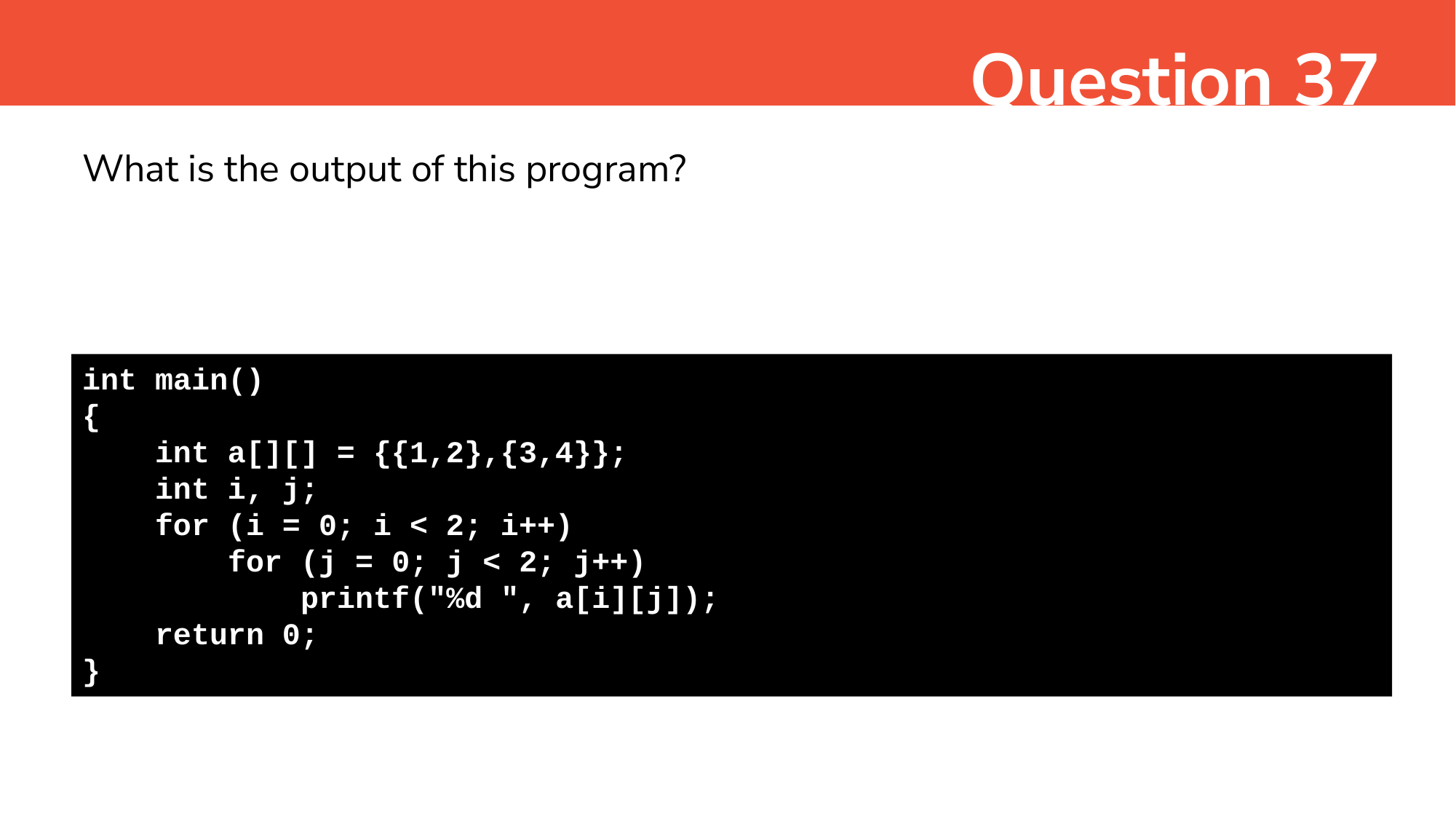

Question 37
What is the output of this program?
int main()
{
    int a[][] = {{1,2},{3,4}};
    int i, j;
    for (i = 0; i < 2; i++)
        for (j = 0; j < 2; j++)
            printf("%d ", a[i][j]);
    return 0;
}